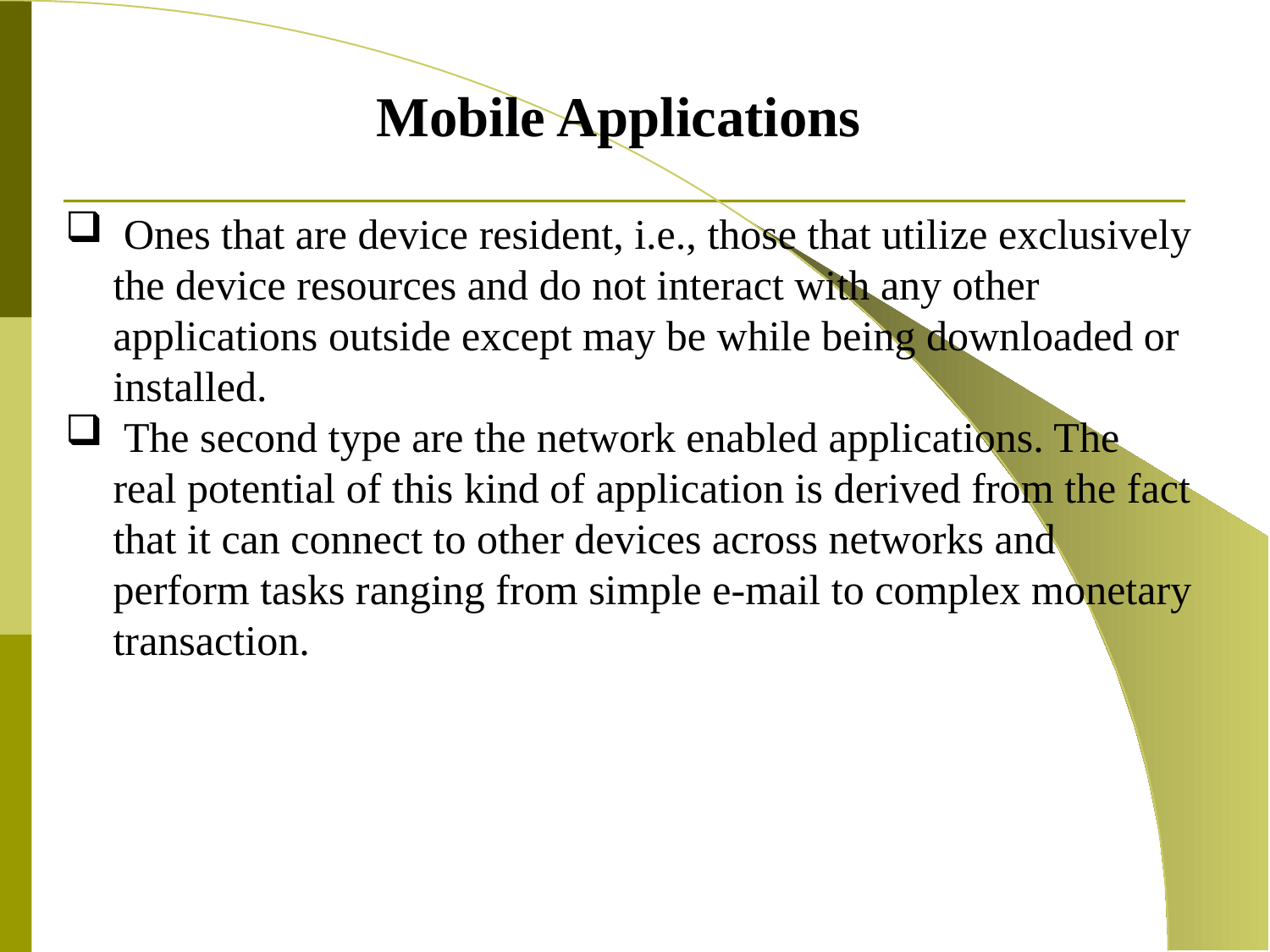

Mobile Applications
 Ones that are device resident, i.e., those that utilize exclusively the device resources and do not interact with any other applications outside except may be while being downloaded or installed.
 The second type are the network enabled applications. The real potential of this kind of application is derived from the fact that it can connect to other devices across networks and perform tasks ranging from simple e-mail to complex monetary transaction.